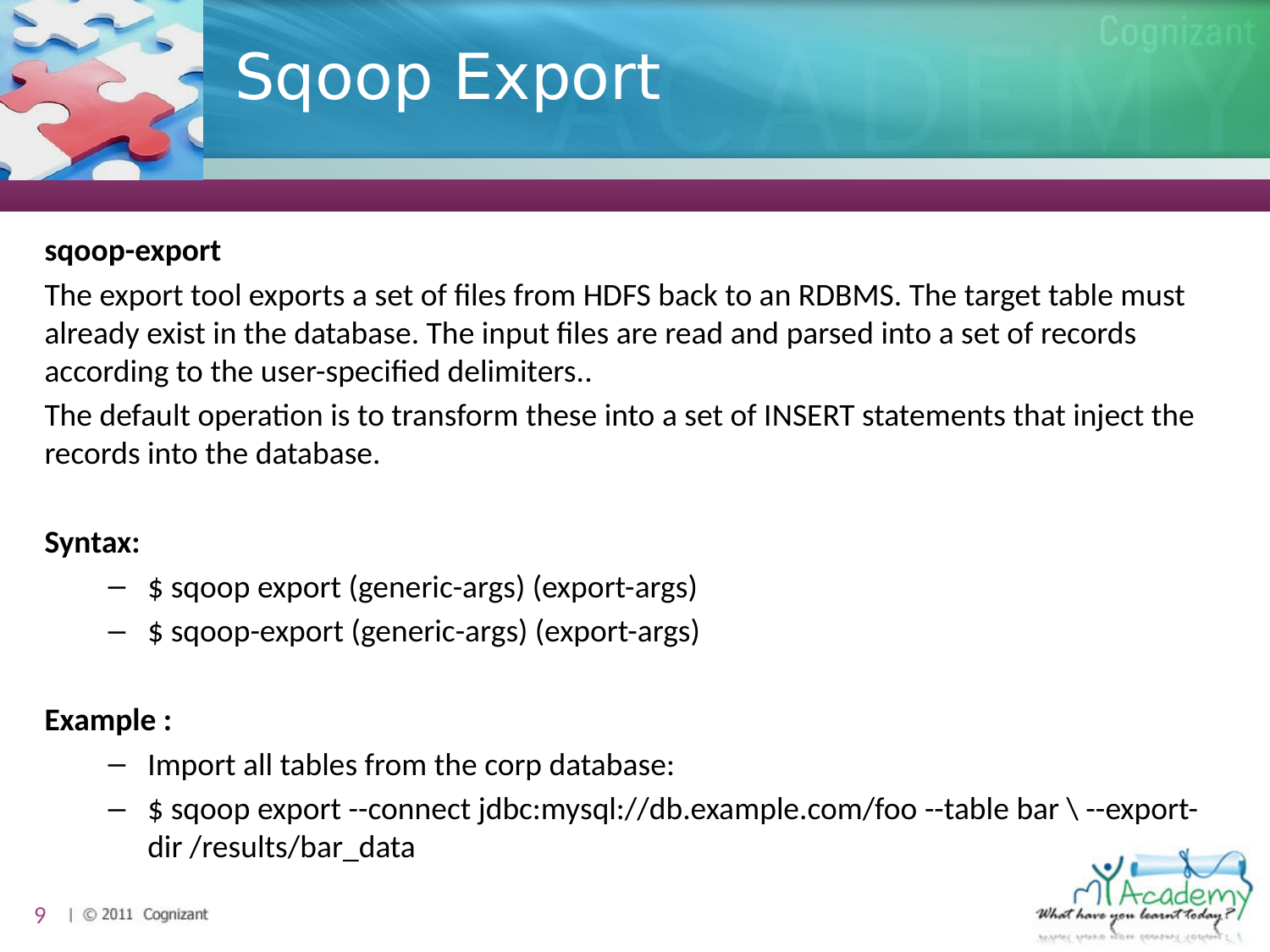

# Sqoop Export
sqoop-export
The export tool exports a set of files from HDFS back to an RDBMS. The target table must already exist in the database. The input files are read and parsed into a set of records according to the user-specified delimiters..
The default operation is to transform these into a set of INSERT statements that inject the records into the database.

Syntax:
$ sqoop export (generic-args) (export-args)
$ sqoop-export (generic-args) (export-args)

Example :
Import all tables from the corp database:
$ sqoop export --connect jdbc:mysql://db.example.com/foo --table bar \ --export-dir /results/bar_data

9